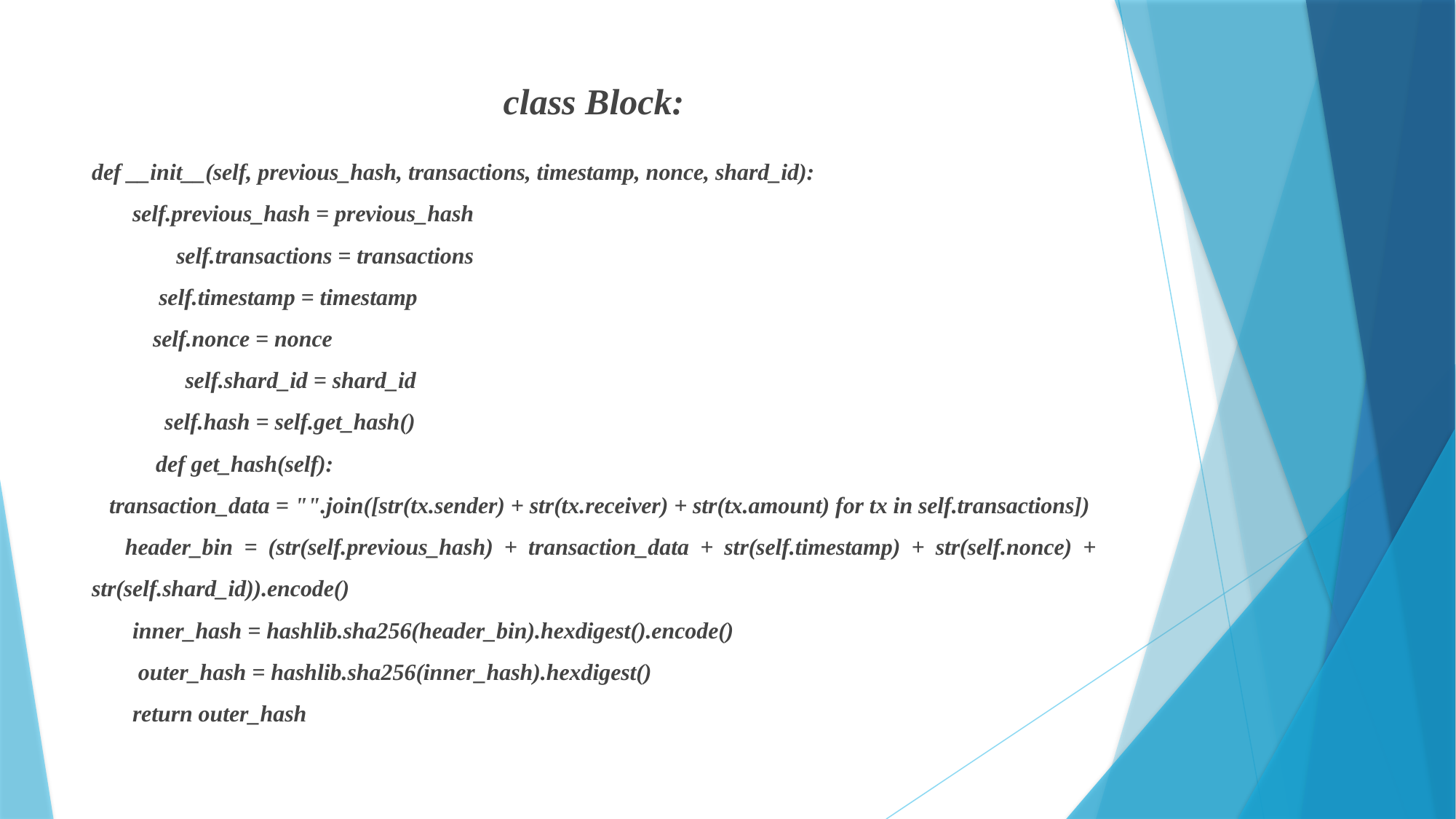

# class Block:
def __init__(self, previous_hash, transactions, timestamp, nonce, shard_id):
       self.previous_hash = previous_hash
       self.transactions = transactions
    self.timestamp = timestamp
   self.nonce = nonce
 self.shard_id = shard_id
     self.hash = self.get_hash()
           def get_hash(self):
   transaction_data = "".join([str(tx.sender) + str(tx.receiver) + str(tx.amount) for tx in self.transactions])
   header_bin = (str(self.previous_hash) + transaction_data + str(self.timestamp) + str(self.nonce) + str(self.shard_id)).encode()
       inner_hash = hashlib.sha256(header_bin).hexdigest().encode()
        outer_hash = hashlib.sha256(inner_hash).hexdigest()
       return outer_hash